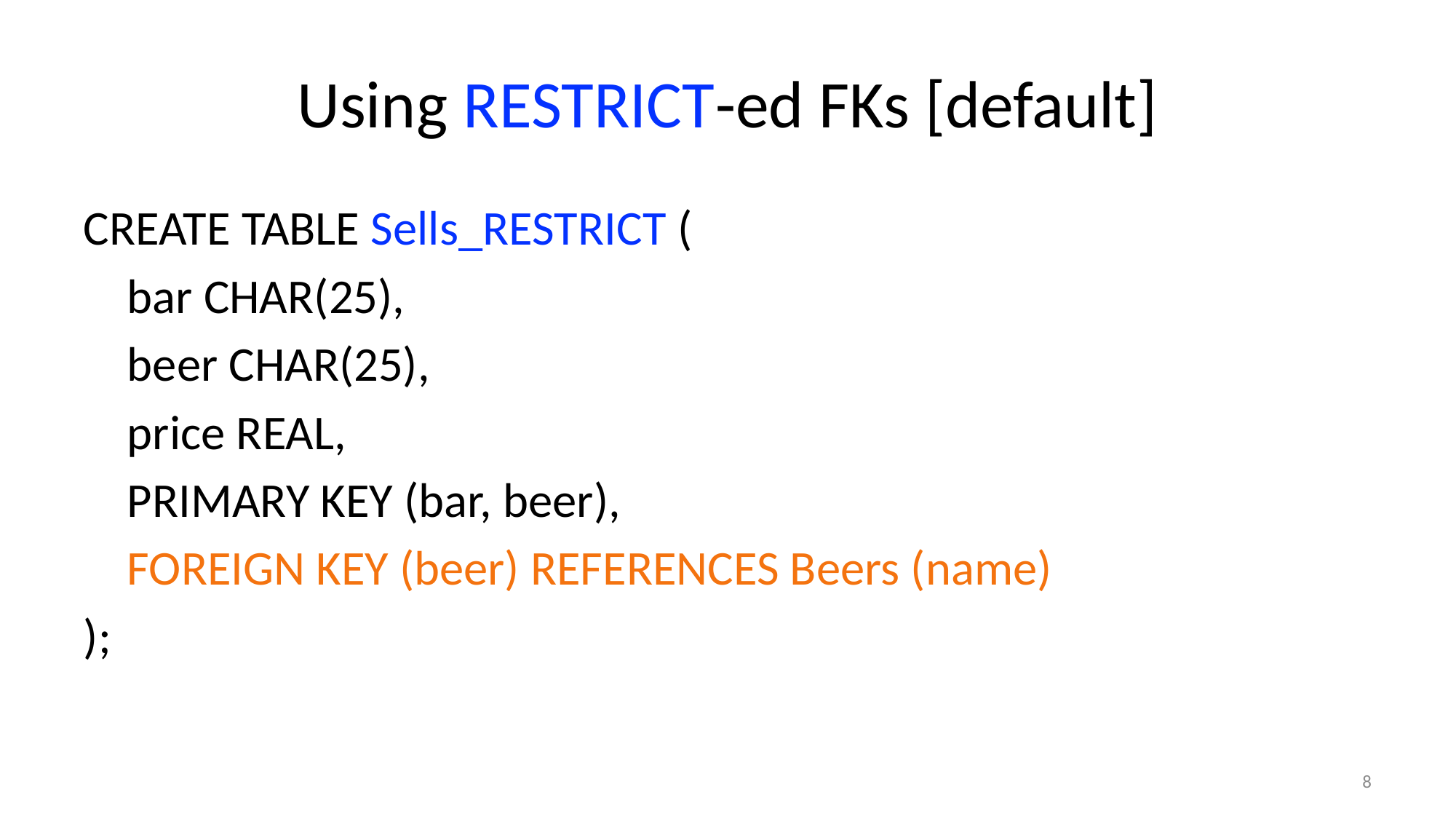

# Using RESTRICT-ed FKs [default]
CREATE TABLE Sells_RESTRICT (
    bar CHAR(25),
    beer CHAR(25),
    price REAL,
    PRIMARY KEY (bar, beer),
    FOREIGN KEY (beer) REFERENCES Beers (name)
);

8